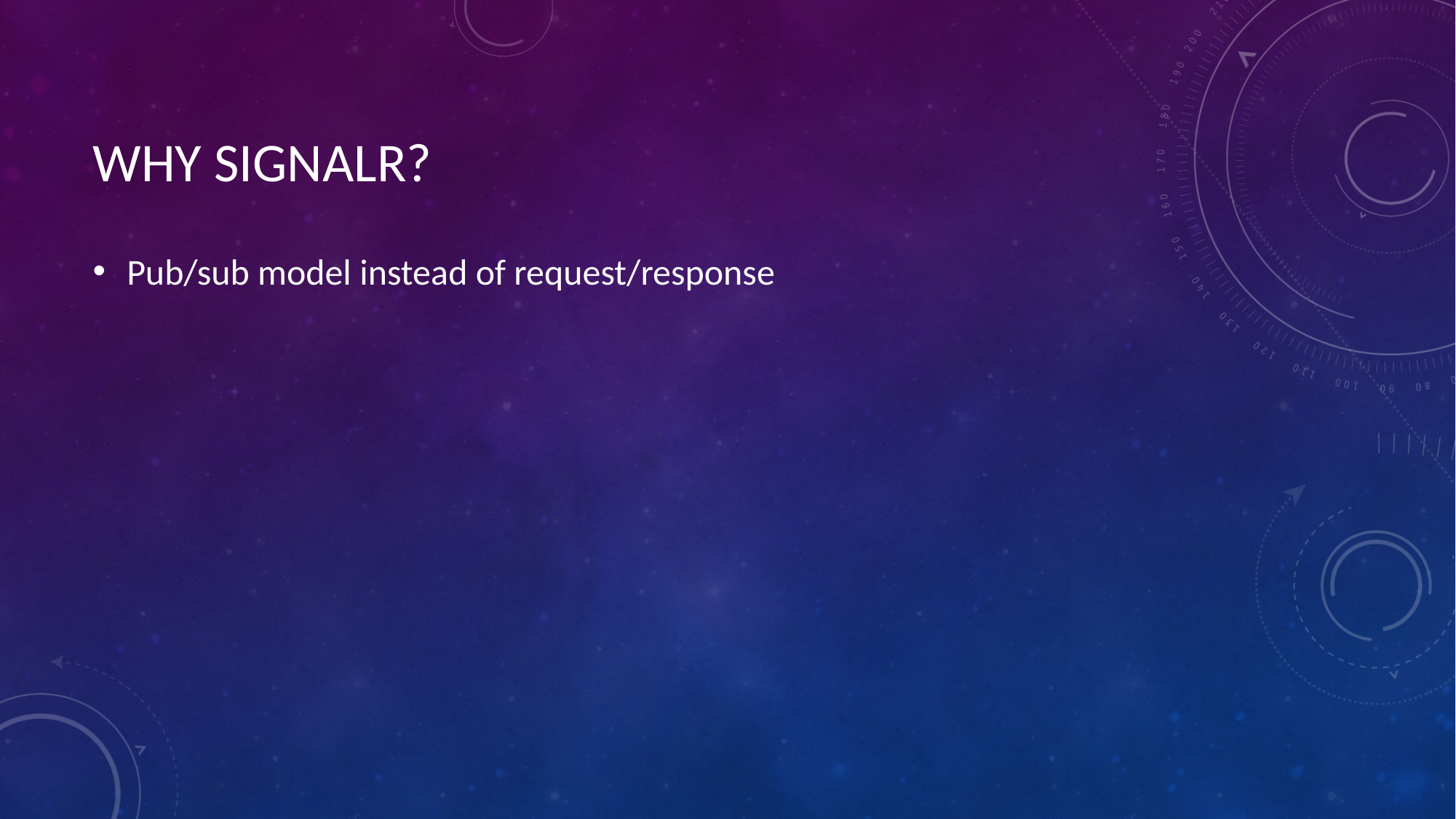

# Why SignalR?
Pub/sub model instead of request/response